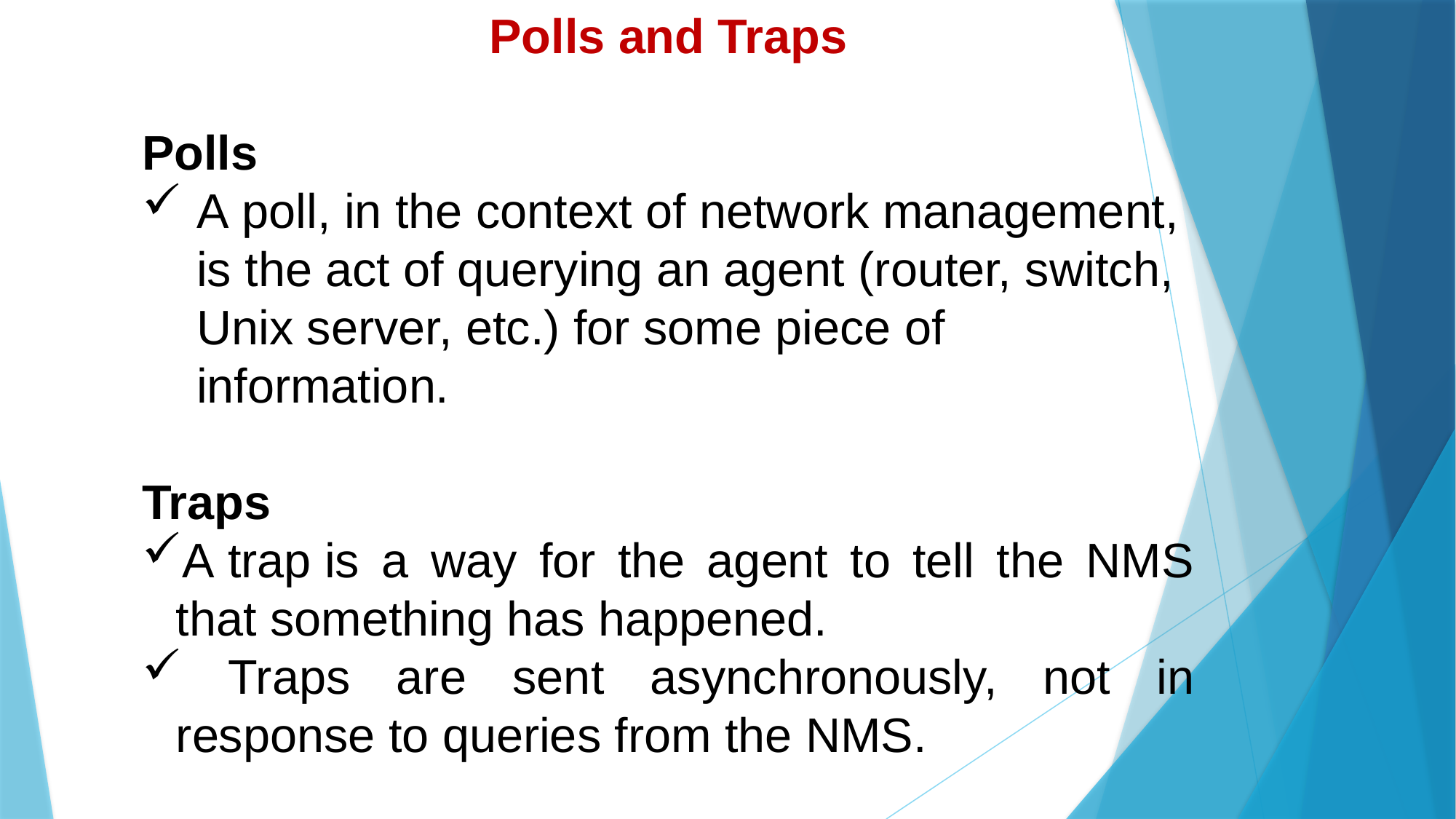

Polls and Traps

Polls
A poll, in the context of network management, is the act of querying an agent (router, switch, Unix server, etc.) for some piece of information.

Traps
A trap is a way for the agent to tell the NMS that something has happened.
 Traps are sent asynchronously, not in response to queries from the NMS.